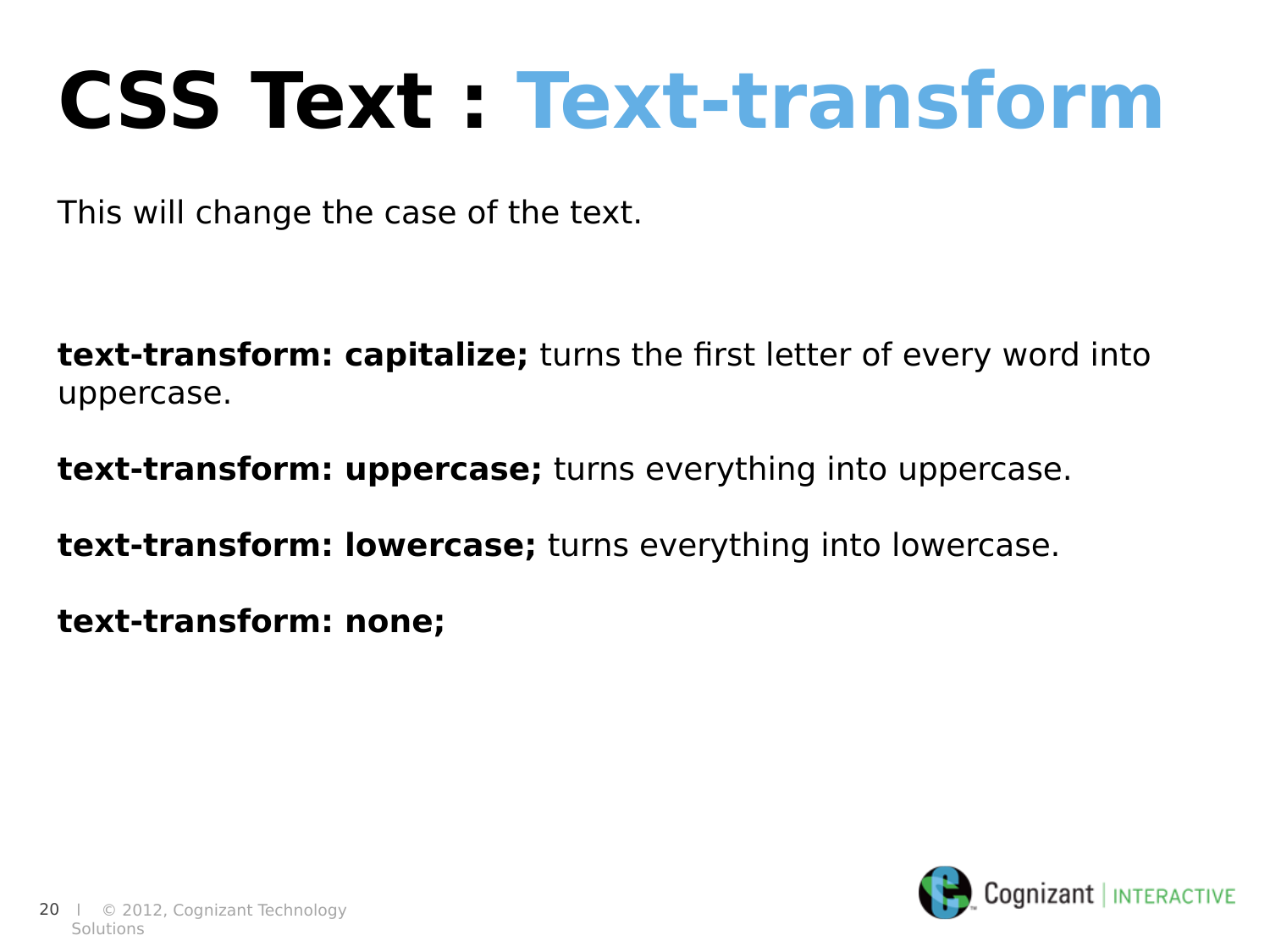

CSS Text : Text-transform
This will change the case of the text.
text-transform: capitalize; turns the first letter of every word into uppercase.

text-transform: uppercase; turns everything into uppercase.

text-transform: lowercase; turns everything into lowercase.

text-transform: none;